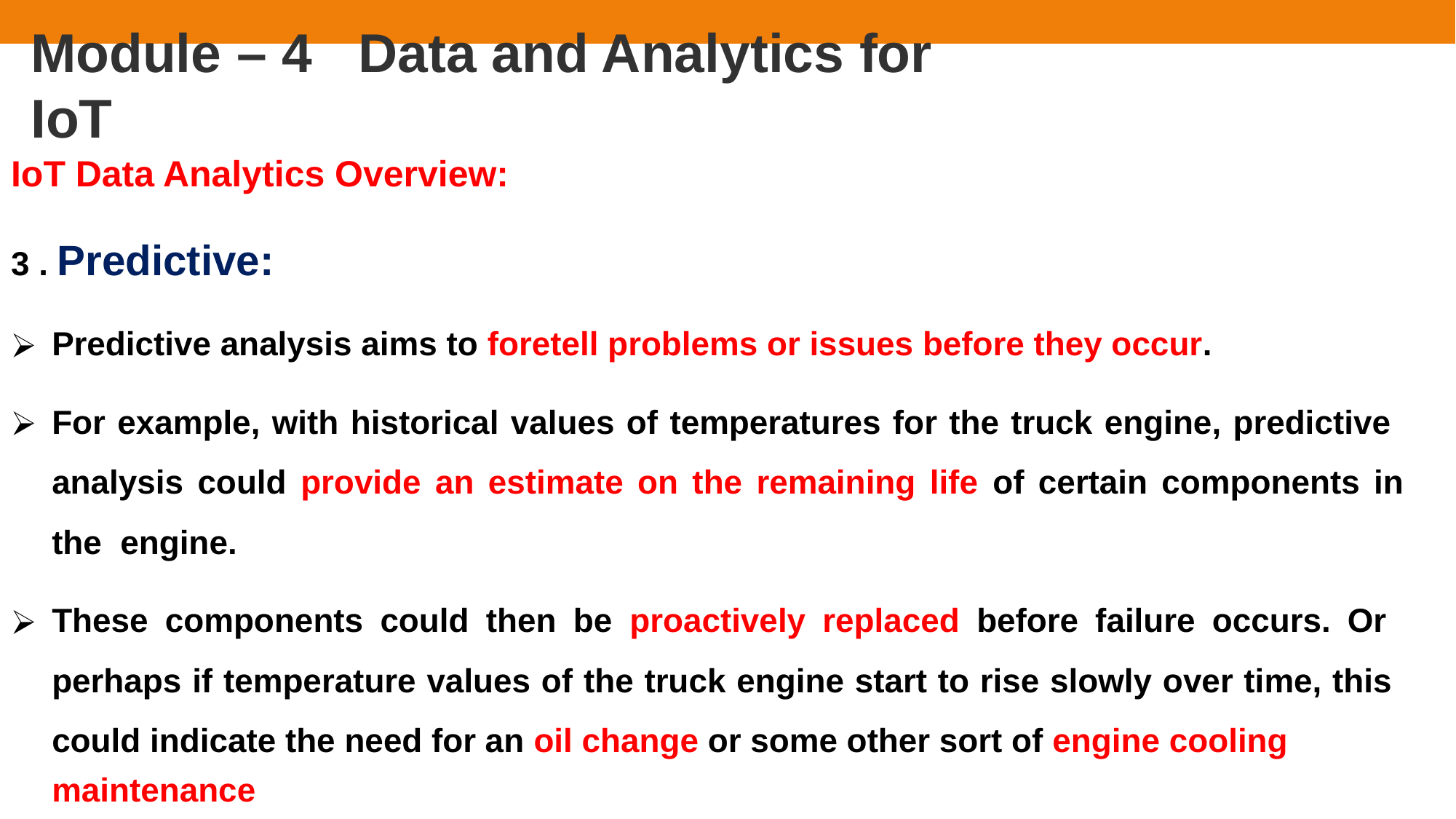

# Module – 4	Data and Analytics for IoT
IoT Data Analytics Overview:
3 . Predictive:
Predictive analysis aims to foretell problems or issues before they occur.
For example, with historical values of temperatures for the truck engine, predictive  analysis could provide an estimate on the remaining life of certain components in the  engine.
These components could then be proactively replaced before failure occurs. Or  perhaps if temperature values of the truck engine start to rise slowly over time, this  could indicate the need for an oil change or some other sort of engine cooling
maintenance.